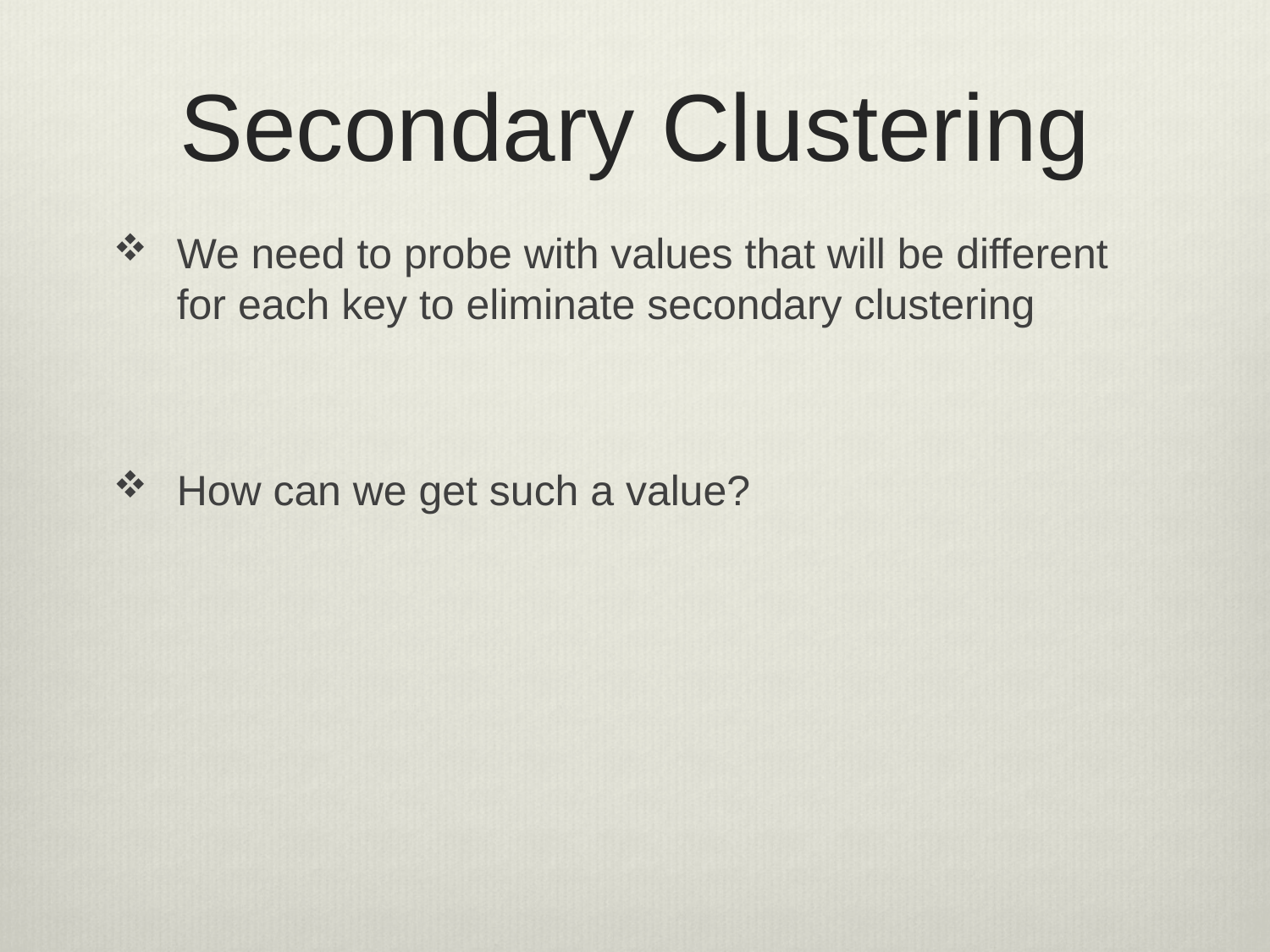

# Secondary Clustering
We need to probe with values that will be different for each key to eliminate secondary clustering

How can we get such a value?